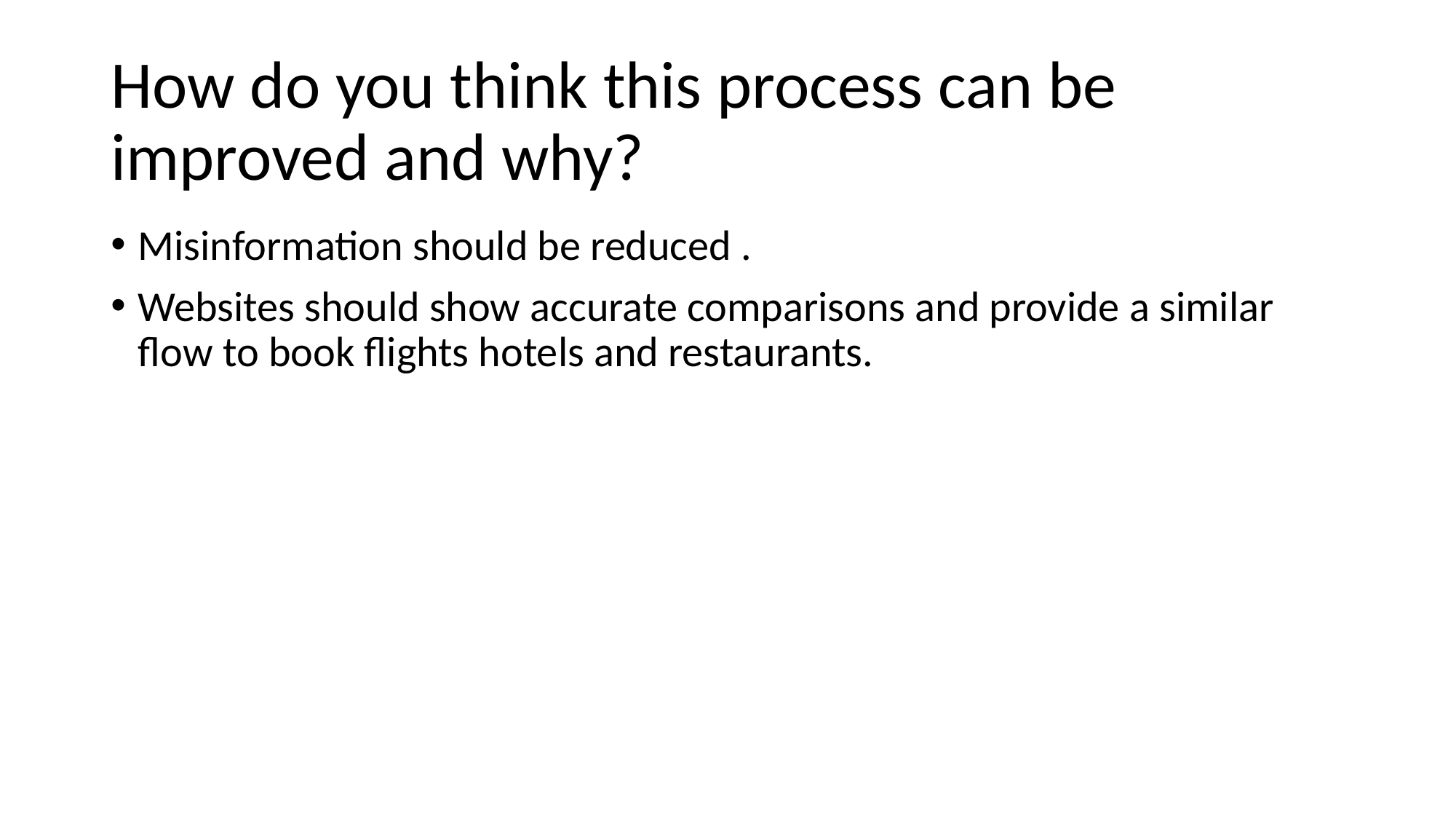

# How do you think this process can be improved and why?
Misinformation should be reduced .
Websites should show accurate comparisons and provide a similar flow to book flights hotels and restaurants.